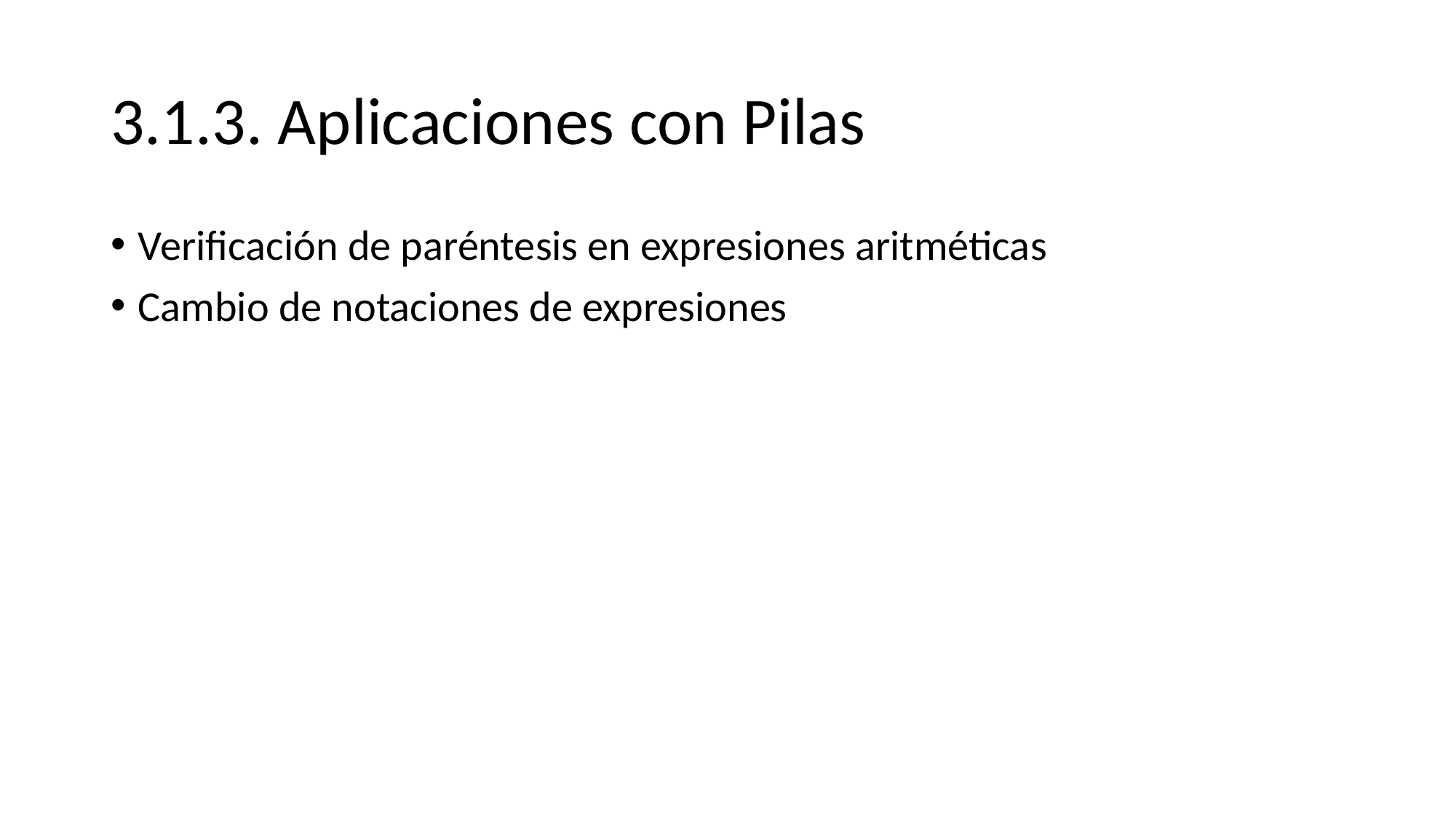

# 3.1.3. Aplicaciones con Pilas
Verificación de paréntesis en expresiones aritméticas
Cambio de notaciones de expresiones